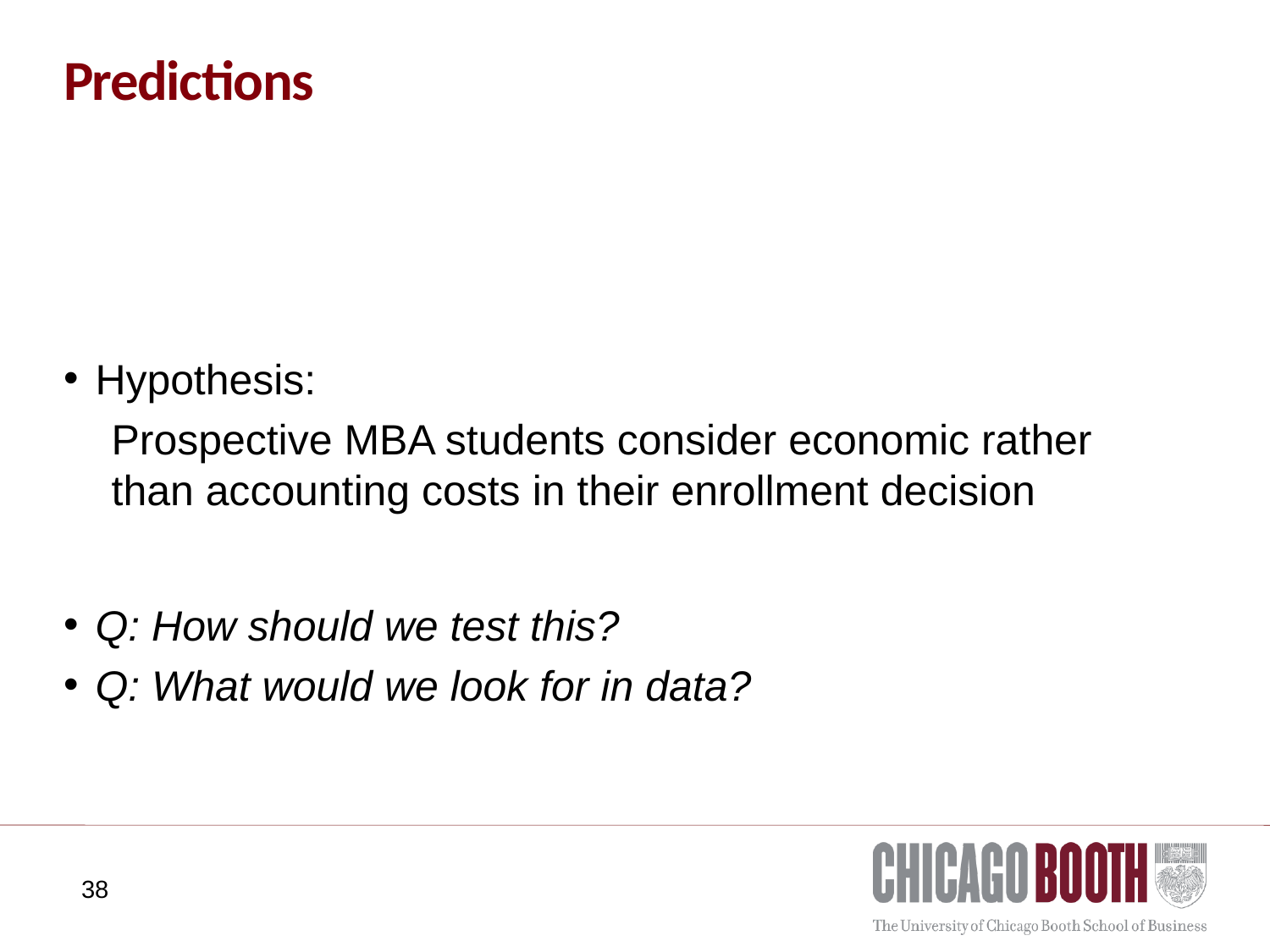

# Predictions

Hypothesis:
Prospective MBA students consider economic rather   than accounting costs in their enrollment decision

Q: How should we test this?
Q: What would we look for in data?